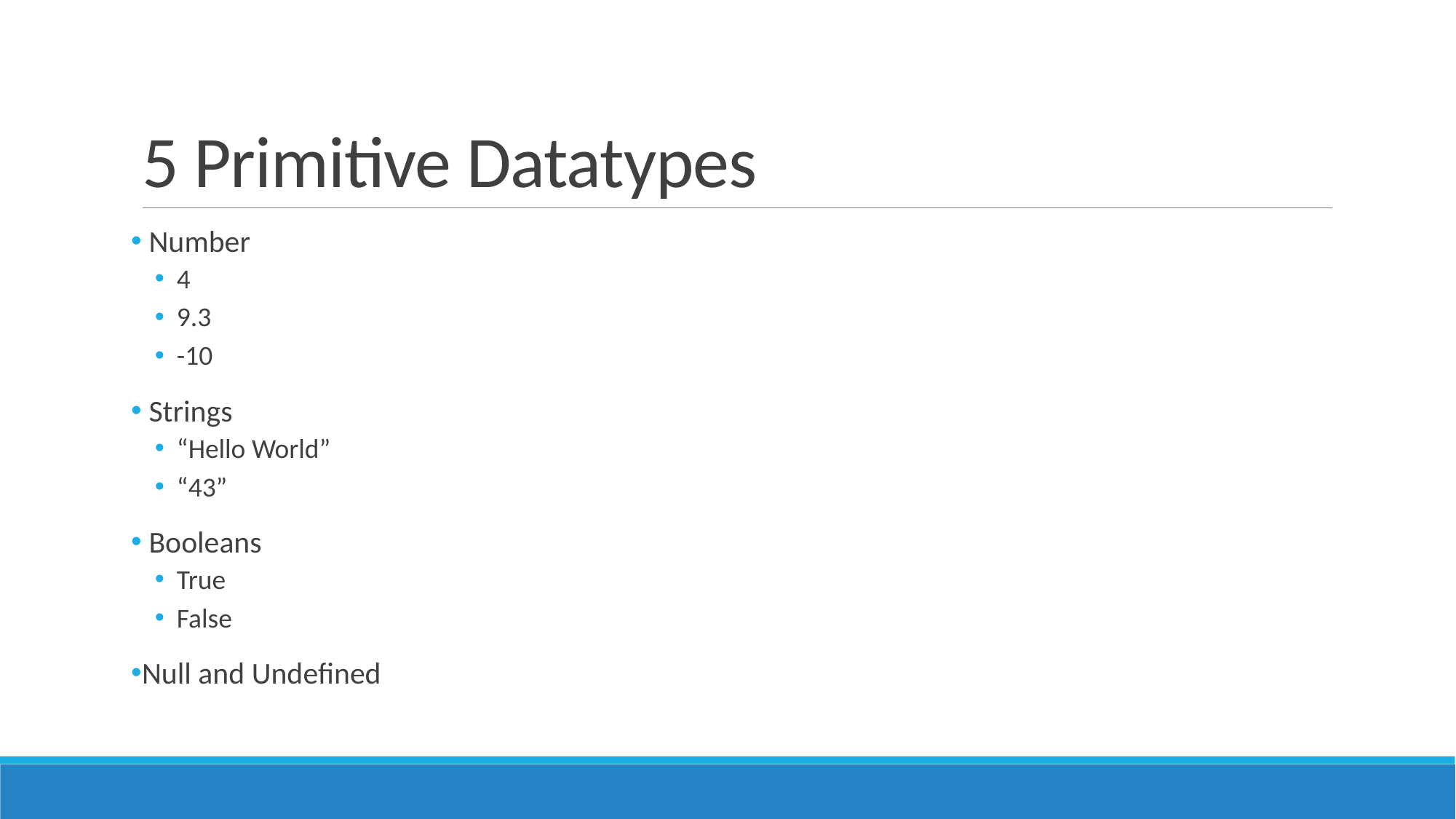

# 5 Primitive Datatypes
 Number
4
9.3
-10
 Strings
“Hello World”
“43”
 Booleans
True
False
Null and Undefined